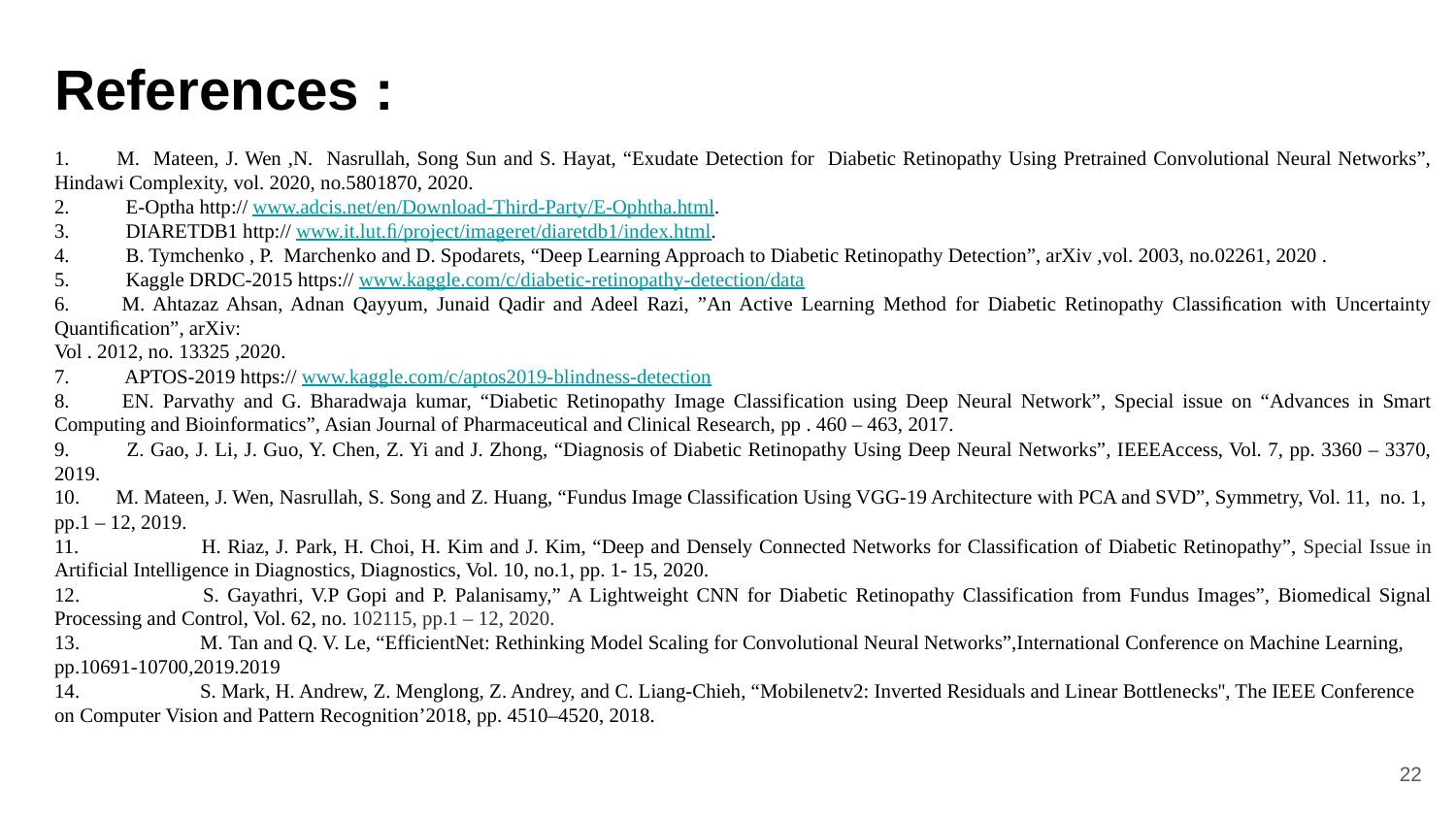

# References :
1.       M.  Mateen, J. Wen ,N.  Nasrullah, Song Sun and S. Hayat, “Exudate Detection for  Diabetic Retinopathy Using Pretrained Convolutional Neural Networks”, Hindawi Complexity, vol. 2020, no.5801870, 2020.
2.           E-Optha http:// www.adcis.net/en/Download-Third-Party/E-Ophtha.html.
3.           DIARETDB1 http:// www.it.lut.ﬁ/project/imageret/diaretdb1/index.html.
4.           B. Tymchenko , P.  Marchenko and D. Spodarets, “Deep Learning Approach to Diabetic Retinopathy Detection”, arXiv ,vol. 2003, no.02261, 2020 .
5.           Kaggle DRDC-2015 https:// www.kaggle.com/c/diabetic-retinopathy-detection/data
6.      M. Ahtazaz Ahsan, Adnan Qayyum, Junaid Qadir and Adeel Razi, ”An Active Learning Method for Diabetic Retinopathy Classiﬁcation with Uncertainty Quantiﬁcation”, arXiv:
Vol . 2012, no. 13325 ,2020.
7.           APTOS-2019 https:// www.kaggle.com/c/aptos2019-blindness-detection
8.      EN. Parvathy and G. Bharadwaja kumar, “Diabetic Retinopathy Image Classification using Deep Neural Network”, Special issue on “Advances in Smart Computing and Bioinformatics”, Asian Journal of Pharmaceutical and Clinical Research, pp . 460 – 463, 2017.
9.         Z. Gao, J. Li, J. Guo, Y. Chen, Z. Yi and J. Zhong, “Diagnosis of Diabetic Retinopathy Using Deep Neural Networks”, IEEEAccess, Vol. 7, pp. 3360 – 3370, 2019.
10.       M. Mateen, J. Wen, Nasrullah, S. Song and Z. Huang, “Fundus Image Classification Using VGG-19 Architecture with PCA and SVD”, Symmetry, Vol. 11,  no. 1,  pp.1 – 12, 2019.
11. 	H. Riaz, J. Park, H. Choi, H. Kim and J. Kim, “Deep and Densely Connected Networks for Classification of Diabetic Retinopathy”, Special Issue in Artificial Intelligence in Diagnostics, Diagnostics, Vol. 10, no.1, pp. 1- 15, 2020.
12. 	S. Gayathri, V.P Gopi and P. Palanisamy,” A Lightweight CNN for Diabetic Retinopathy Classification from Fundus Images”, Biomedical Signal Processing and Control, Vol. 62, no. 102115, pp.1 – 12, 2020.
13. 	M. Tan and Q. V. Le, “EfficientNet: Rethinking Model Scaling for Convolutional Neural Networks”,International Conference on Machine Learning, pp.10691-10700,2019.2019
14. 	S. Mark, H. Andrew, Z. Menglong, Z. Andrey, and C. Liang-Chieh, “Mobilenetv2: Inverted Residuals and Linear Bottlenecks'', The IEEE Conference on Computer Vision and Pattern Recognition’2018, pp. 4510–4520, 2018.

22